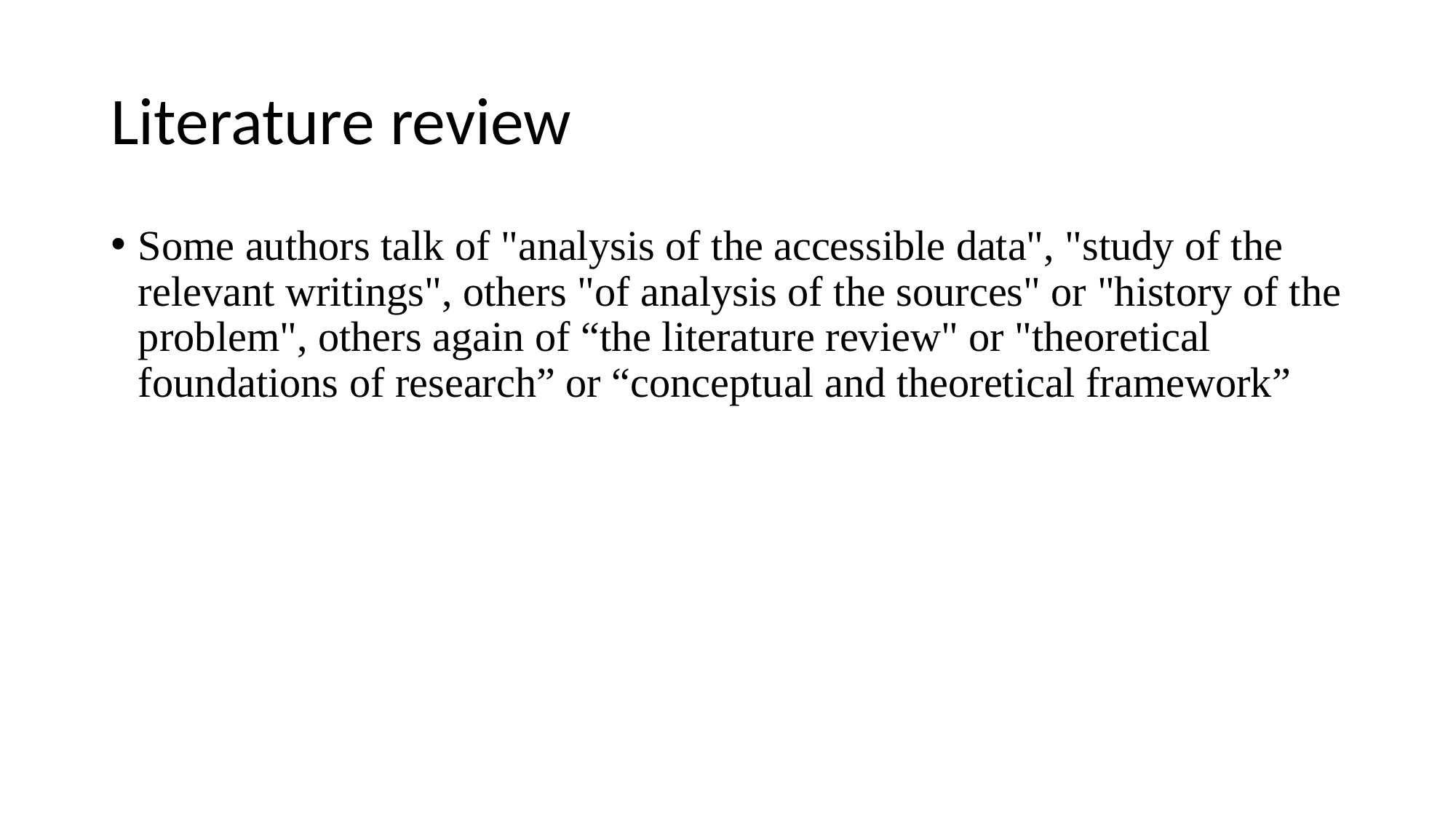

# Literature review
Some authors talk of "analysis of the accessible data", "study of the relevant writings", others "of analysis of the sources" or "history of the problem", others again of “the literature review" or "theoretical foundations of research” or “conceptual and theoretical framework”